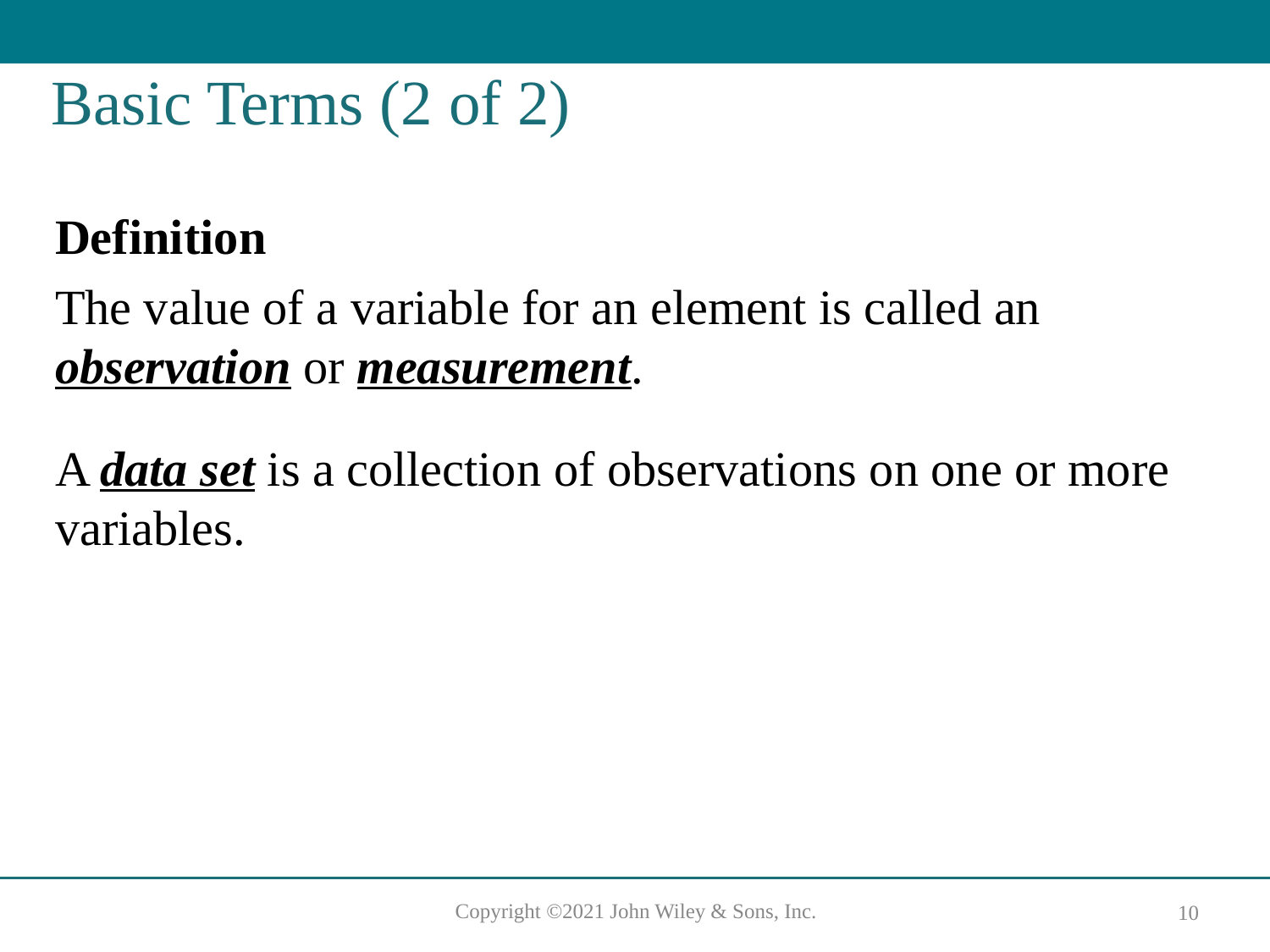

# Basic Terms (2 of 2)
Definition
The value of a variable for an element is called an observation or measurement.
A data set is a collection of observations on one or more variables.